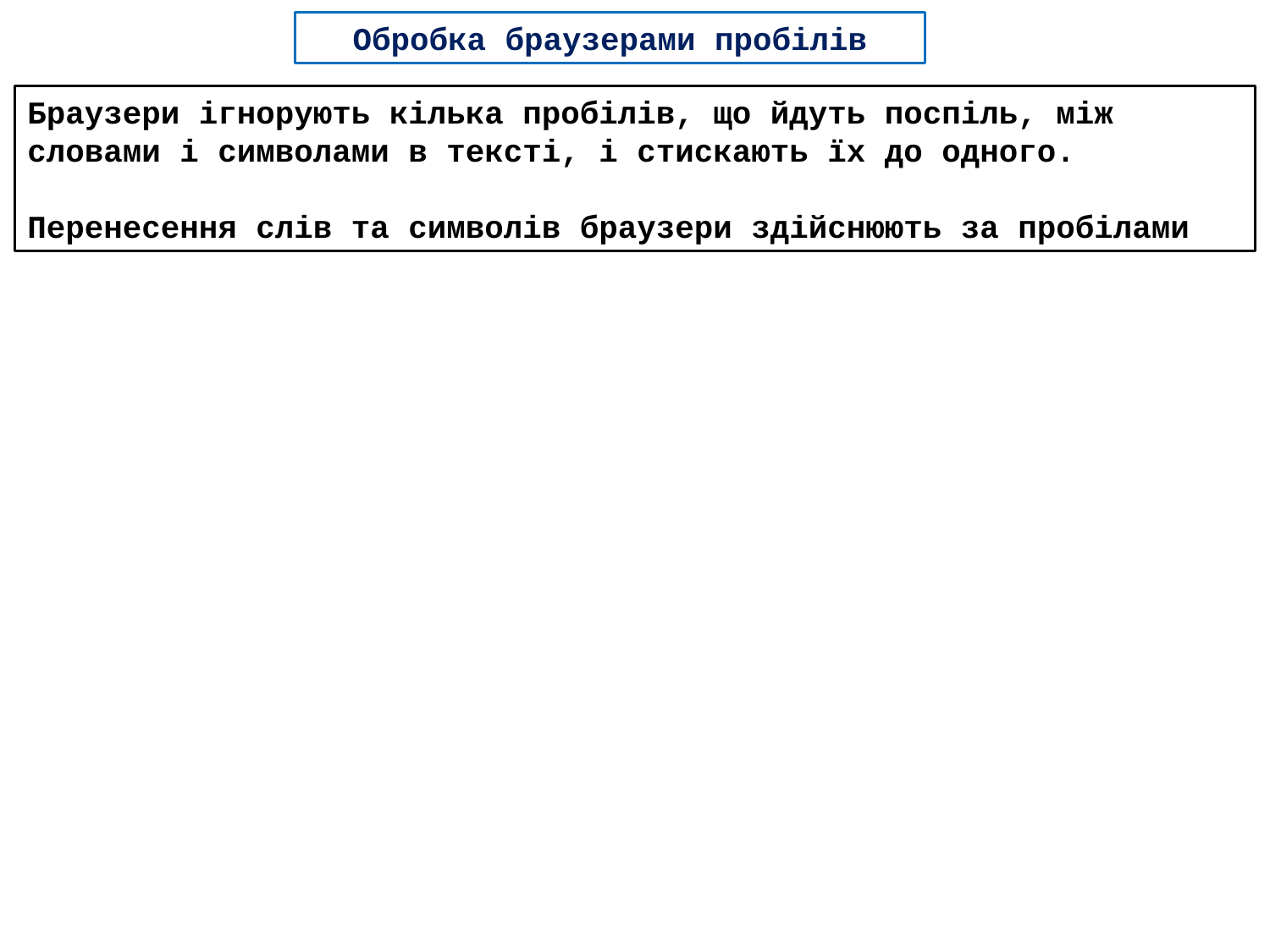

Обробка браузерами пробілів
Браузери ігнорують кілька пробілів, що йдуть поспіль, між словами і символами в тексті, і стискають їх до одного.

Перенесення слів та символів браузери здійснюють за пробілами